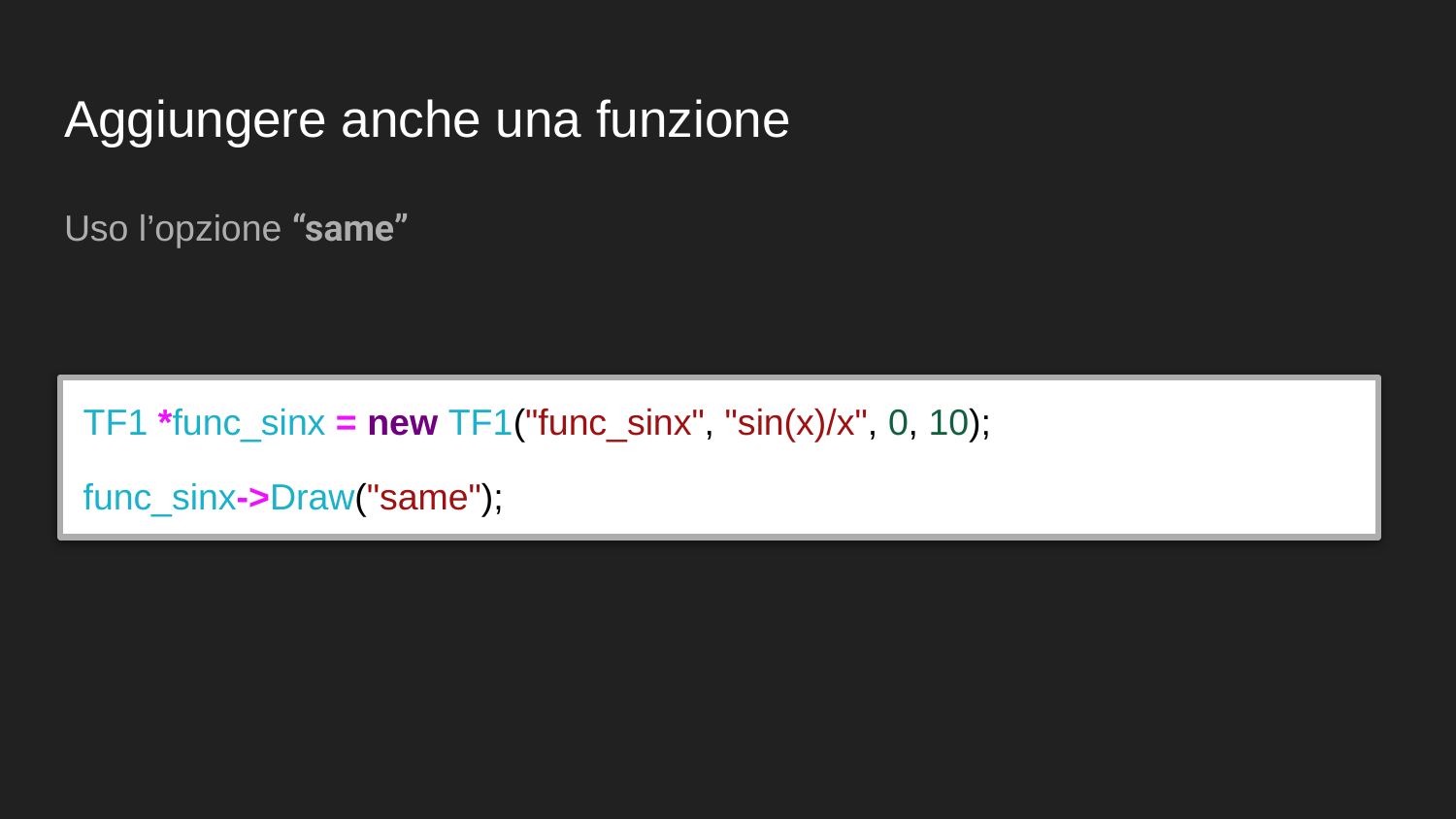

# Aggiungere anche una funzione
Uso l’opzione “same”
TF1 *func_sinx = new TF1("func_sinx", "sin(x)/x", 0, 10);
func_sinx->Draw("same");